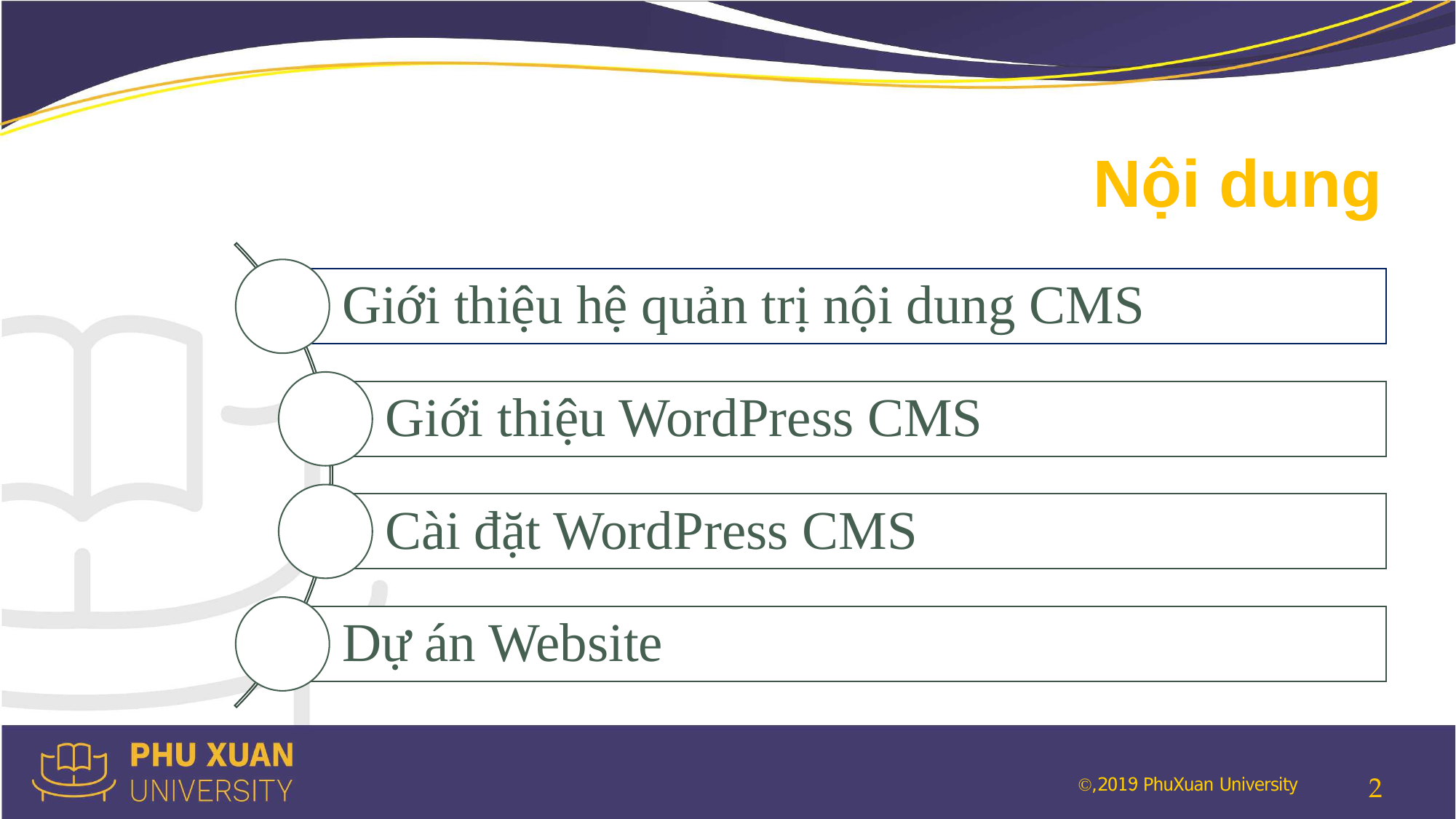

# Nội dung
Giới thiệu hệ quản trị nội dung CMS
Giới thiệu WordPress CMS
Cài đặt WordPress CMS
Dự án Website
2